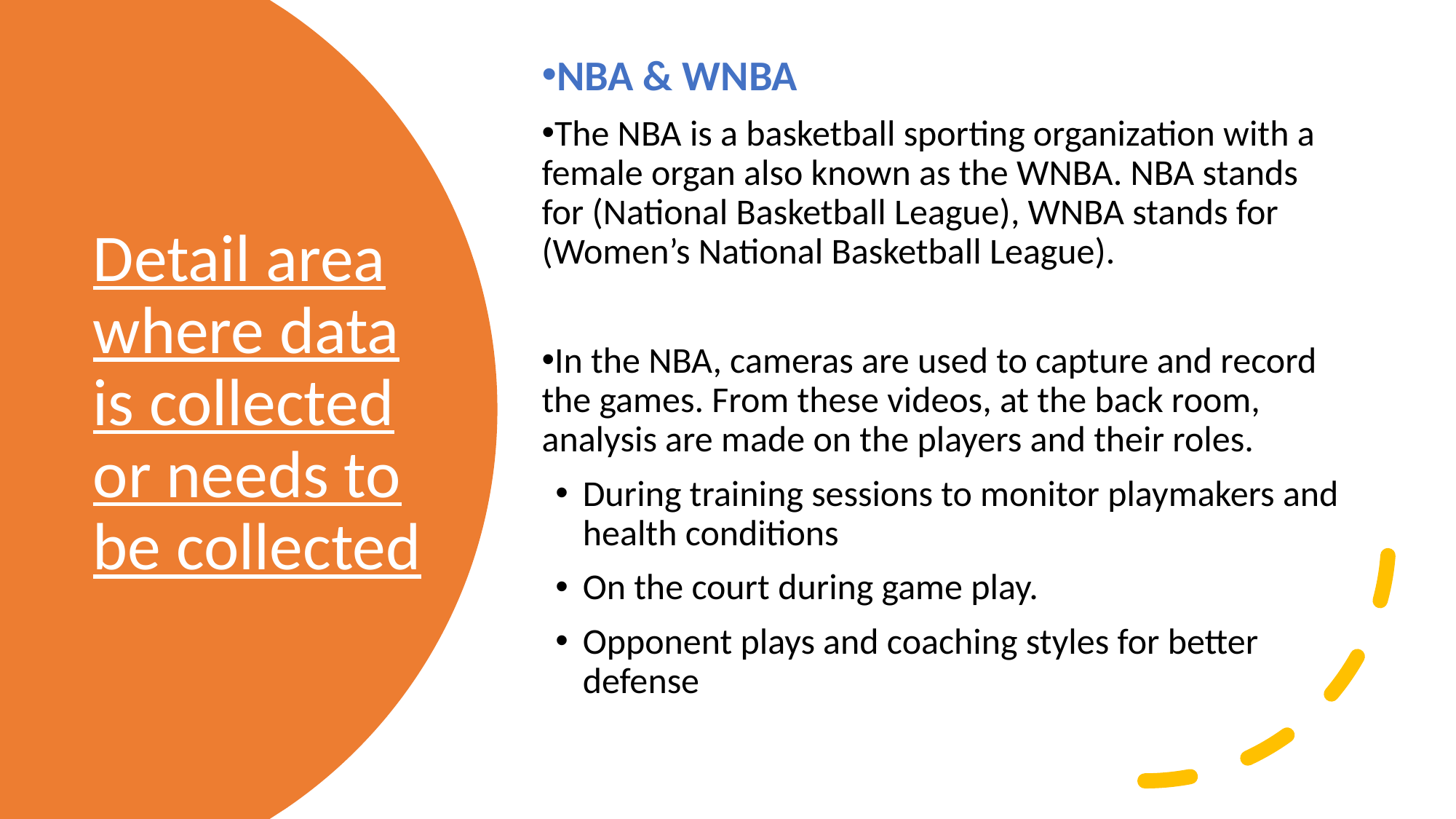

NBA & WNBA
The NBA is a basketball sporting organization with a female organ also known as the WNBA. NBA stands for (National Basketball League), WNBA stands for (Women’s National Basketball League).

In the NBA, cameras are used to capture and record the games. From these videos, at the back room, analysis are made on the players and their roles.
During training sessions to monitor playmakers and health conditions
On the court during game play.
Opponent plays and coaching styles for better defense

# Detail area where data is collected or needs to be collected